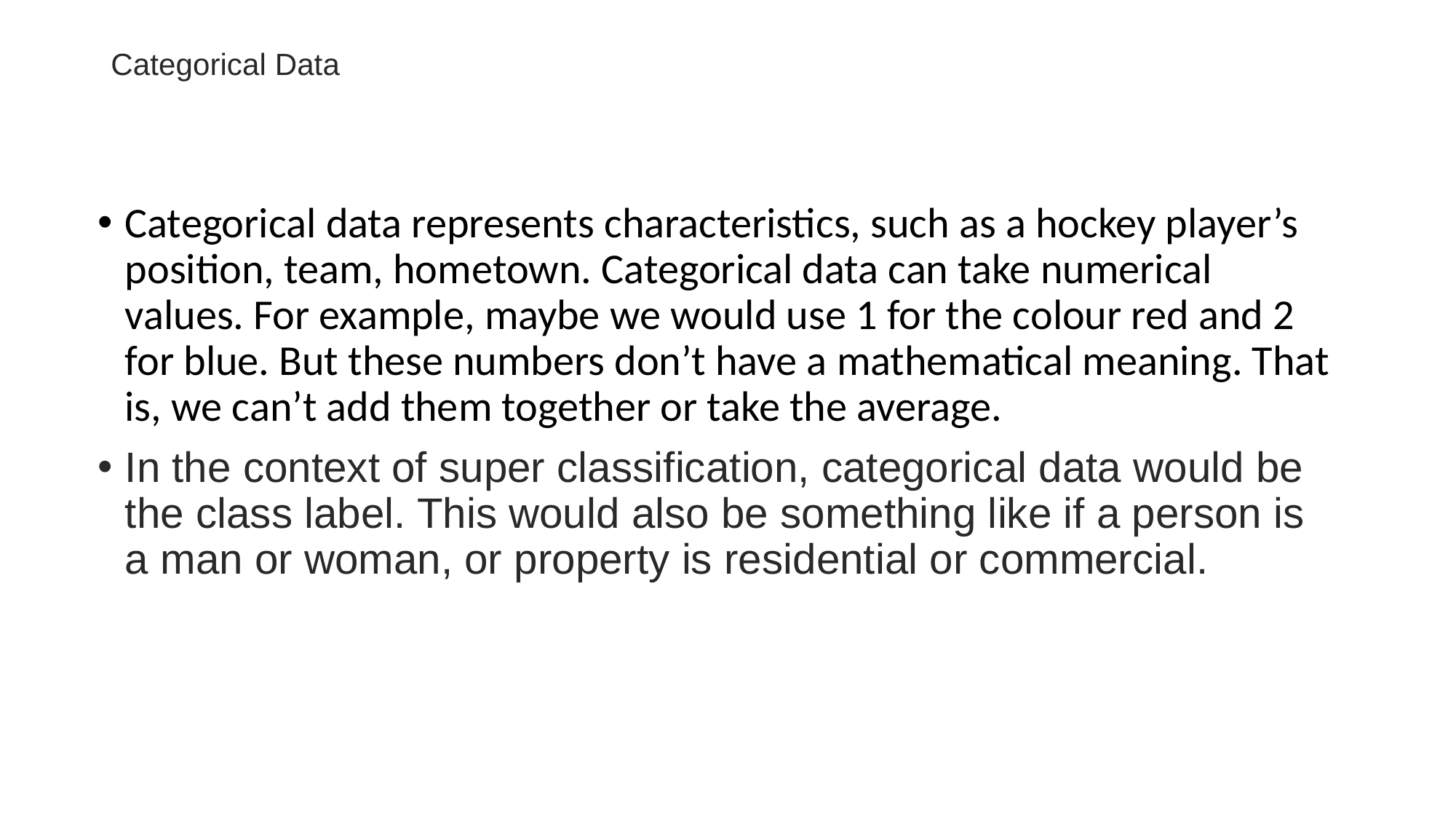

# Categorical Data
Categorical data represents characteristics, such as a hockey player’s position, team, hometown. Categorical data can take numerical values. For example, maybe we would use 1 for the colour red and 2 for blue. But these numbers don’t have a mathematical meaning. That is, we can’t add them together or take the average.
In the context of super classification, categorical data would be the class label. This would also be something like if a person is a man or woman, or property is residential or commercial.